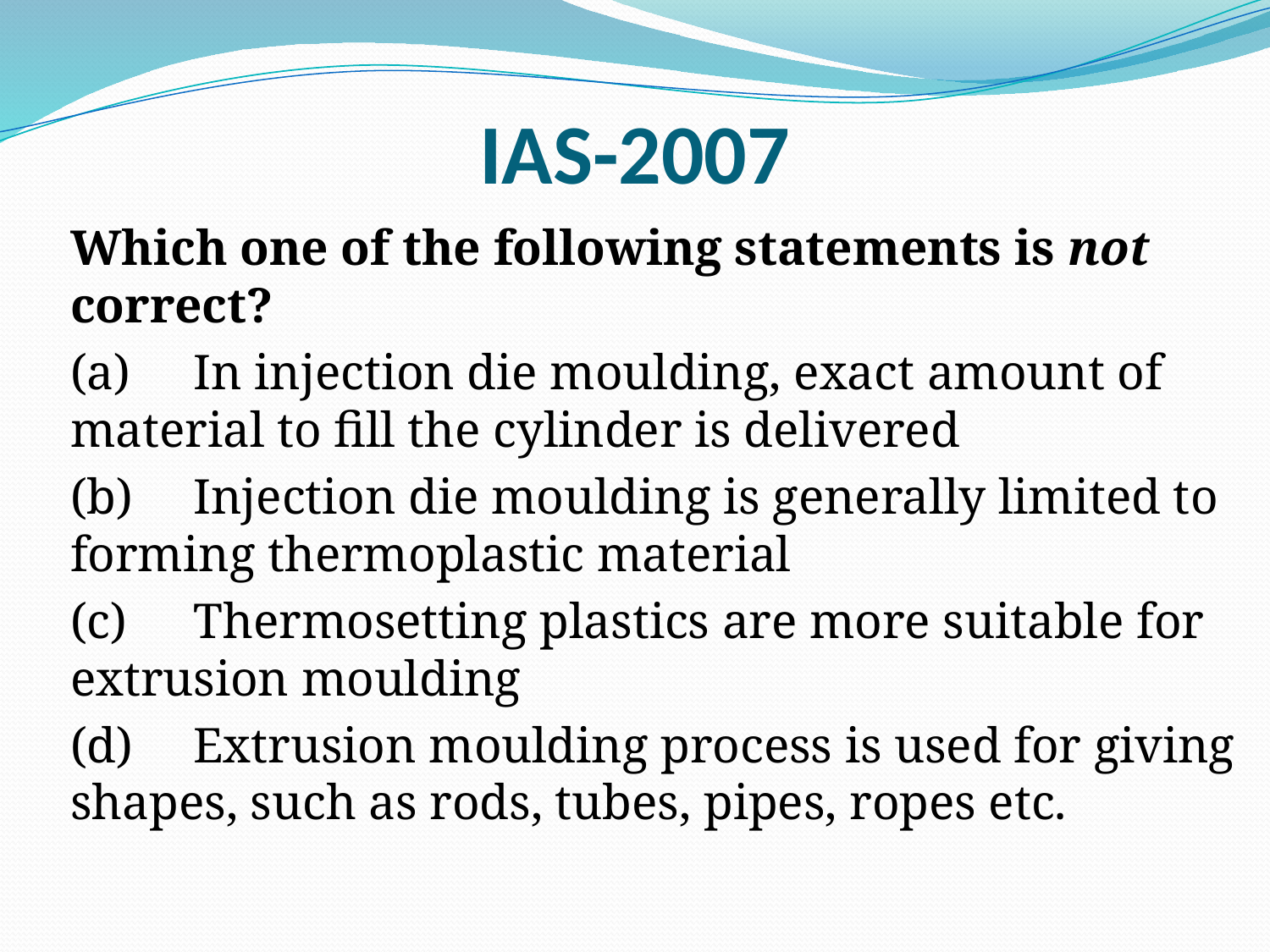

# IAS-2007
	Which one of the following statements is not correct?
	(a)	In injection die moulding, exact amount of 	material to fill the cylinder is delivered
	(b)	Injection die moulding is generally limited to 	forming thermoplastic material
	(c)	Thermosetting plastics are more suitable for 	extrusion moulding
	(d)	Extrusion moulding process is used for giving 	shapes, such as rods, tubes, pipes, ropes etc.